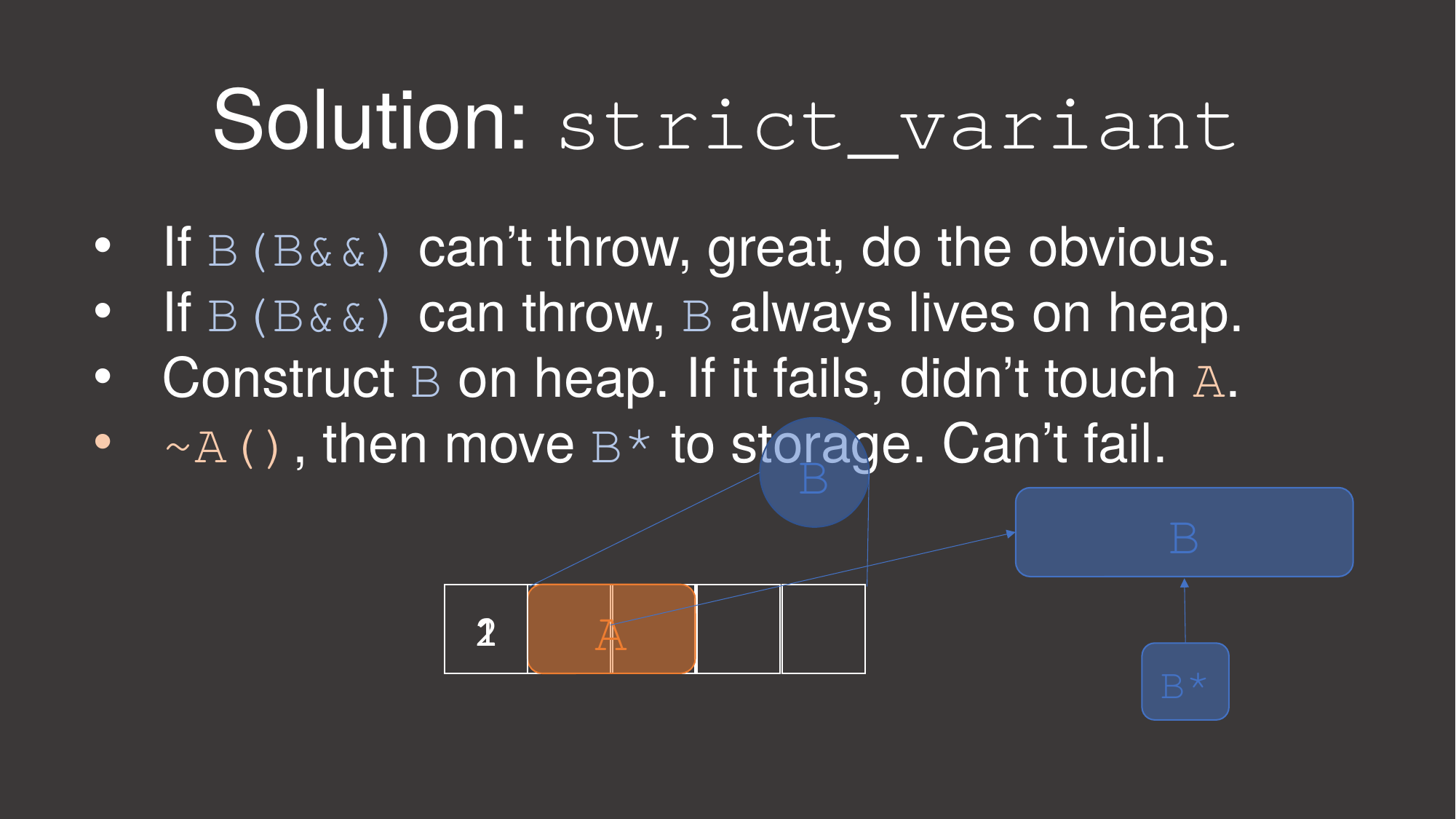

# Solution: strict_variant
If B(B&&) can’t throw, great, do the obvious.
If B(B&&) can throw, B always lives on heap.
Construct B on heap. If it fails, didn’t touch A.
~A(), then move B* to storage. Can’t fail.
B
B

A

1
2
B*